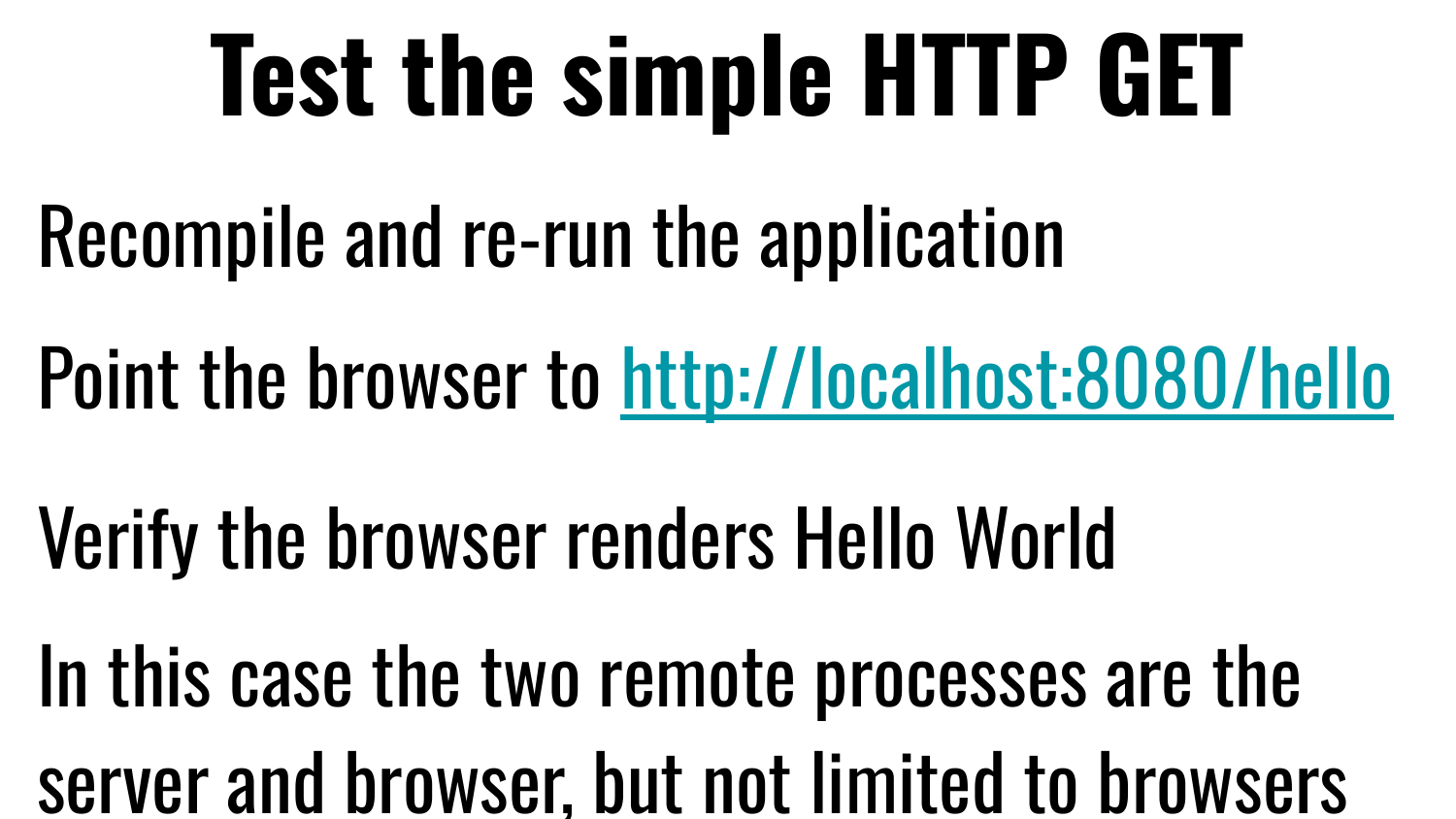

# Test the simple HTTP GET
Recompile and re-run the application
Point the browser to http://localhost:8080/hello
Verify the browser renders Hello World
In this case the two remote processes are the server and browser, but not limited to browsers